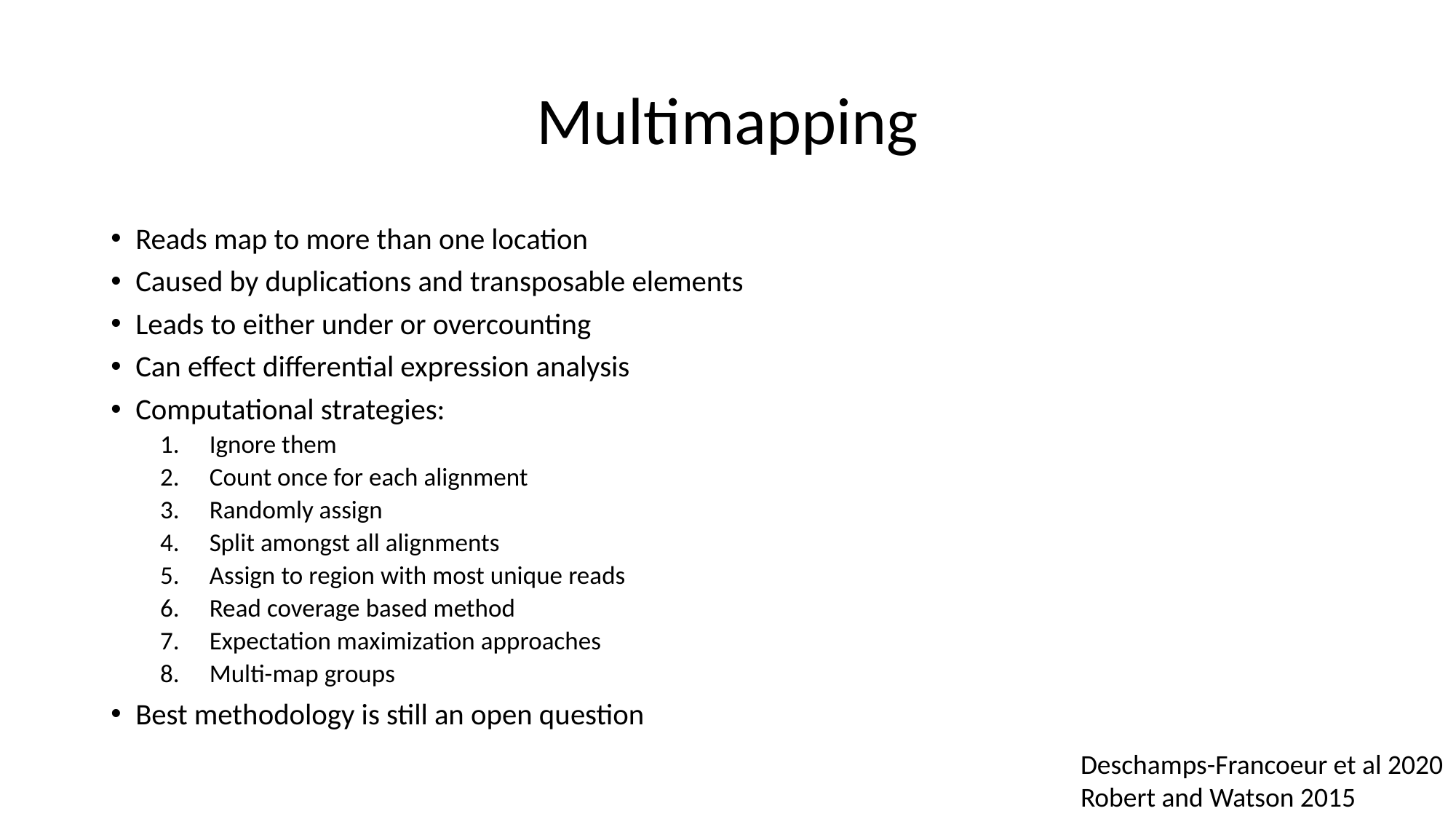

# Multimapping
Reads map to more than one location
Caused by duplications and transposable elements
Leads to either under or overcounting
Can effect differential expression analysis
Computational strategies:
Ignore them
Count once for each alignment
Randomly assign
Split amongst all alignments
Assign to region with most unique reads
Read coverage based method
Expectation maximization approaches
Multi-map groups
Best methodology is still an open question
Deschamps-Francoeur et al 2020
Robert and Watson 2015